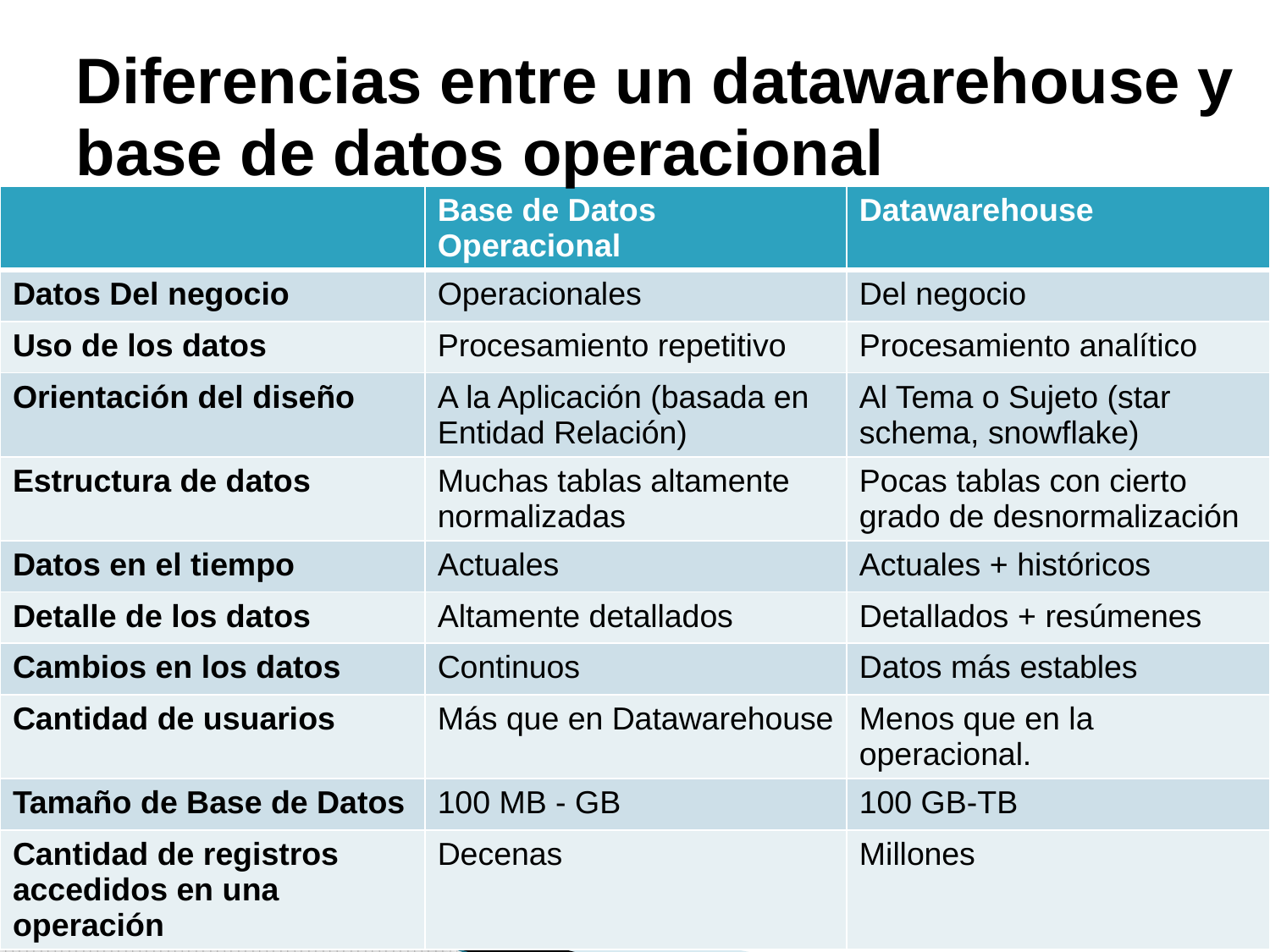

# Diferencias entre un datawarehouse y base de datos operacional
|  | Base de Datos Operacional | Datawarehouse |
| --- | --- | --- |
| Datos Del negocio | Operacionales | Del negocio |
| Uso de los datos | Procesamiento repetitivo | Procesamiento analítico |
| Orientación del diseño | A la Aplicación (basada en Entidad Relación) | Al Tema o Sujeto (star schema, snowflake) |
| Estructura de datos | Muchas tablas altamente normalizadas | Pocas tablas con cierto grado de desnormalización |
| Datos en el tiempo | Actuales | Actuales + históricos |
| Detalle de los datos | Altamente detallados | Detallados + resúmenes |
| Cambios en los datos | Continuos | Datos más estables |
| Cantidad de usuarios | Más que en Datawarehouse | Menos que en la operacional. |
| Tamaño de Base de Datos | 100 MB - GB | 100 GB-TB |
| Cantidad de registros accedidos en una operación | Decenas | Millones |
11